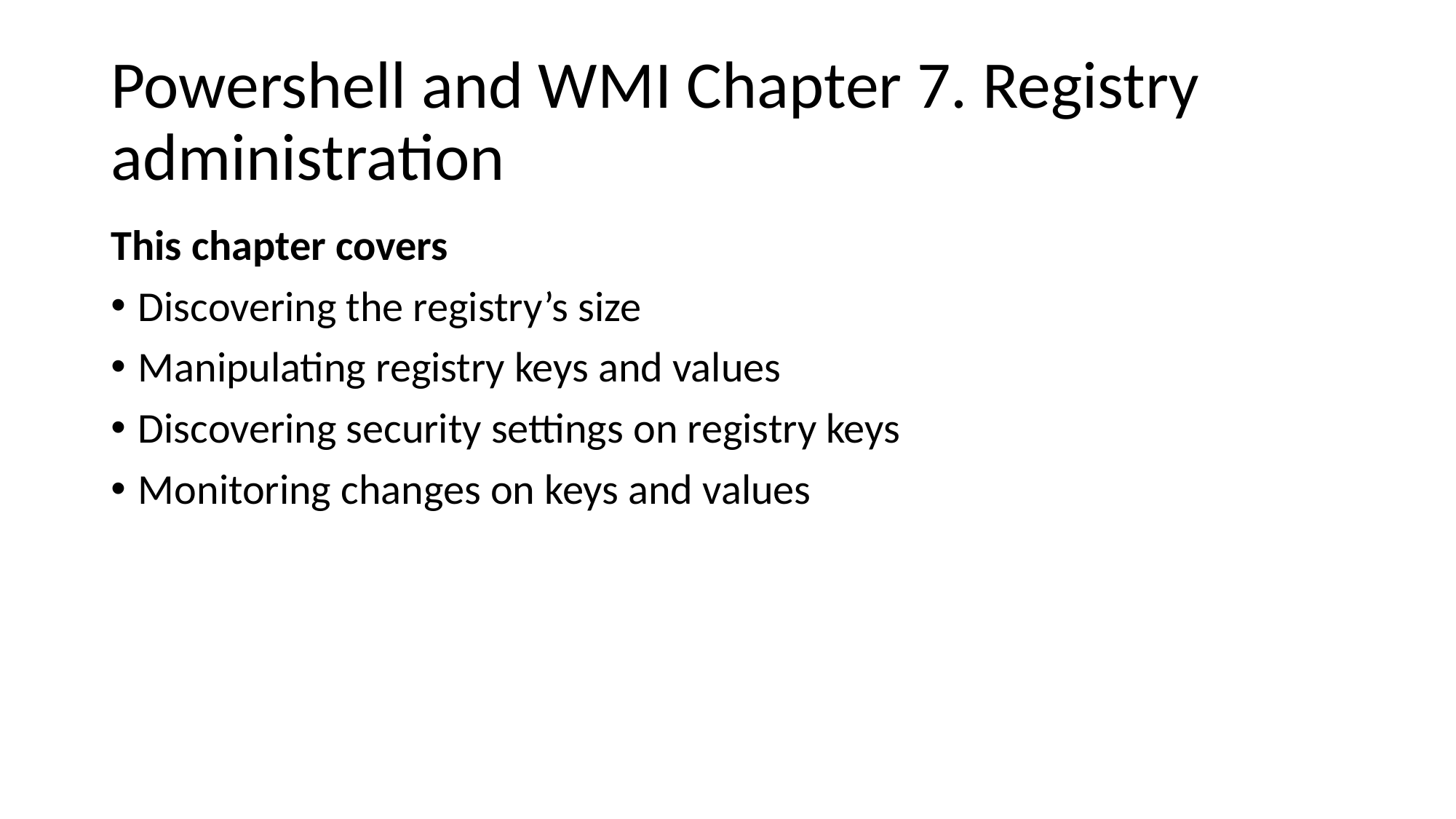

# Powershell and WMI Chapter 7. Registry administration
This chapter covers
Discovering the registry’s size
Manipulating registry keys and values
Discovering security settings on registry keys
Monitoring changes on keys and values